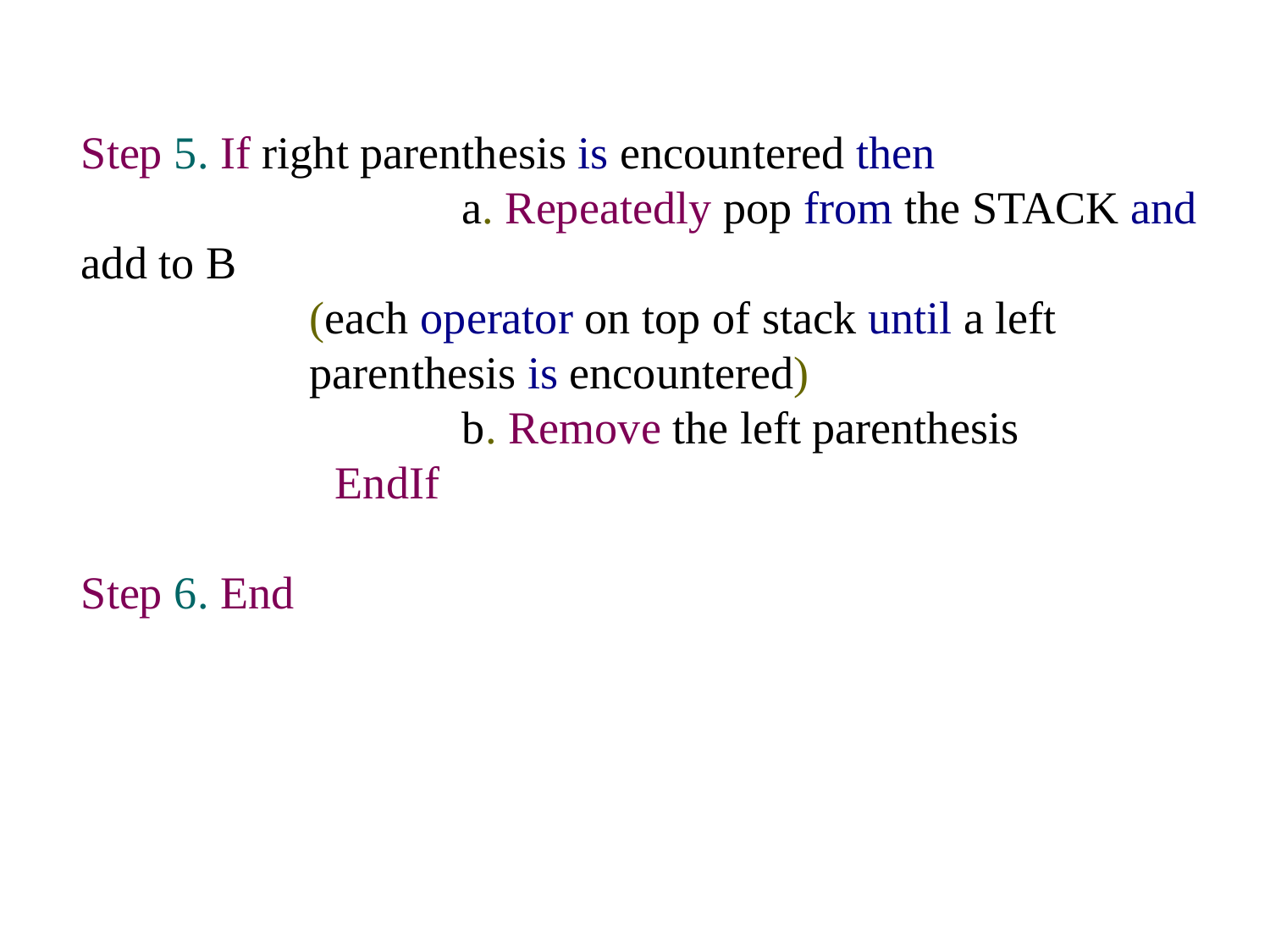

Step 5. If right parenthesis is encountered then
			a. Repeatedly pop from the STACK and add to B
                    (each operator on top of stack until a left
                    parenthesis is encountered)
			b. Remove the left parenthesis
		EndIf

Step 6. End